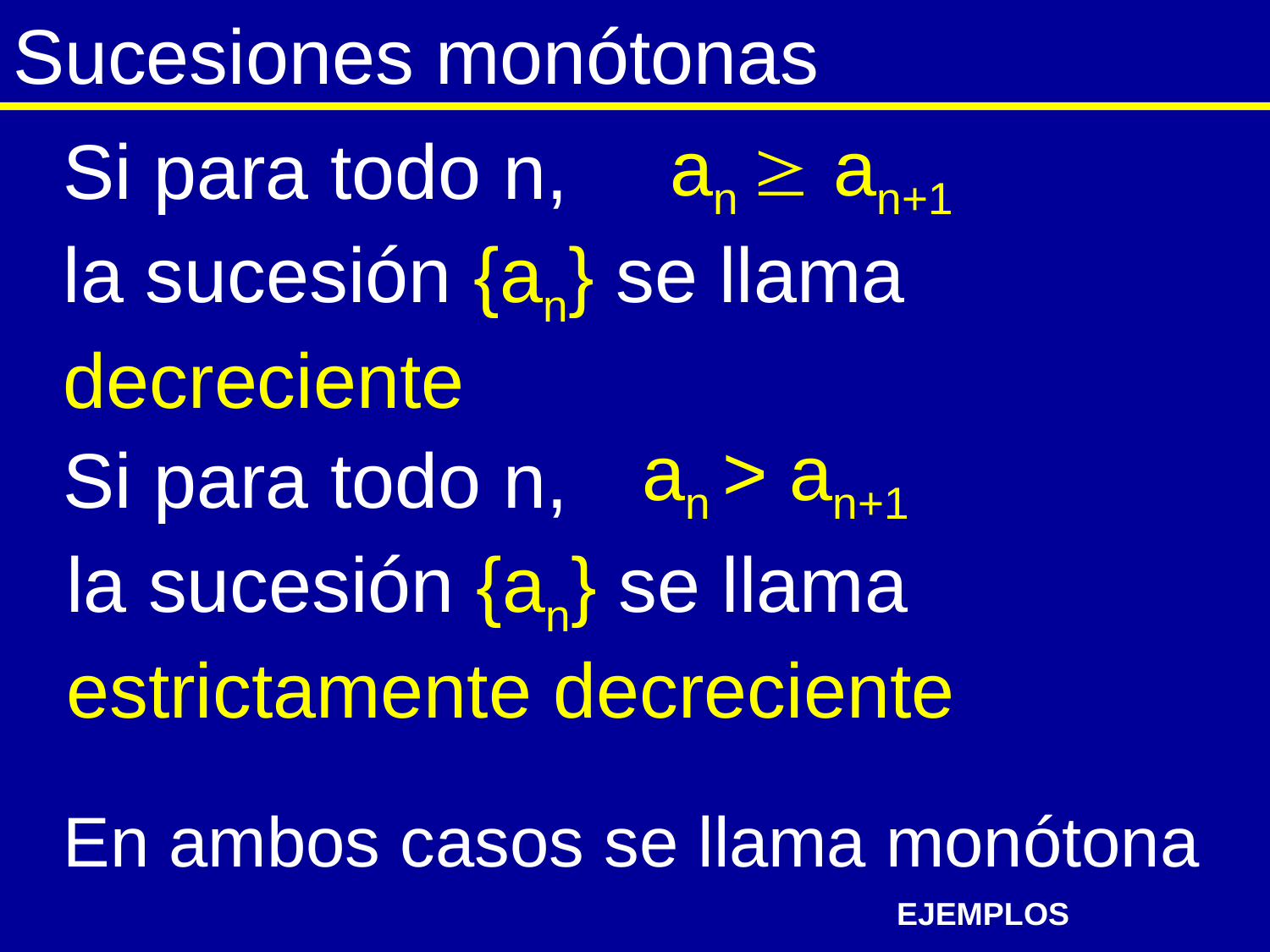

# Sucesiones monótonas

an ≥ an+1
Si para todo n,
la sucesión {an} se llama decreciente
an > an+1
Si para todo n,
la sucesión {an} se llama estrictamente decreciente
En ambos casos se llama monótona
EJEMPLOS